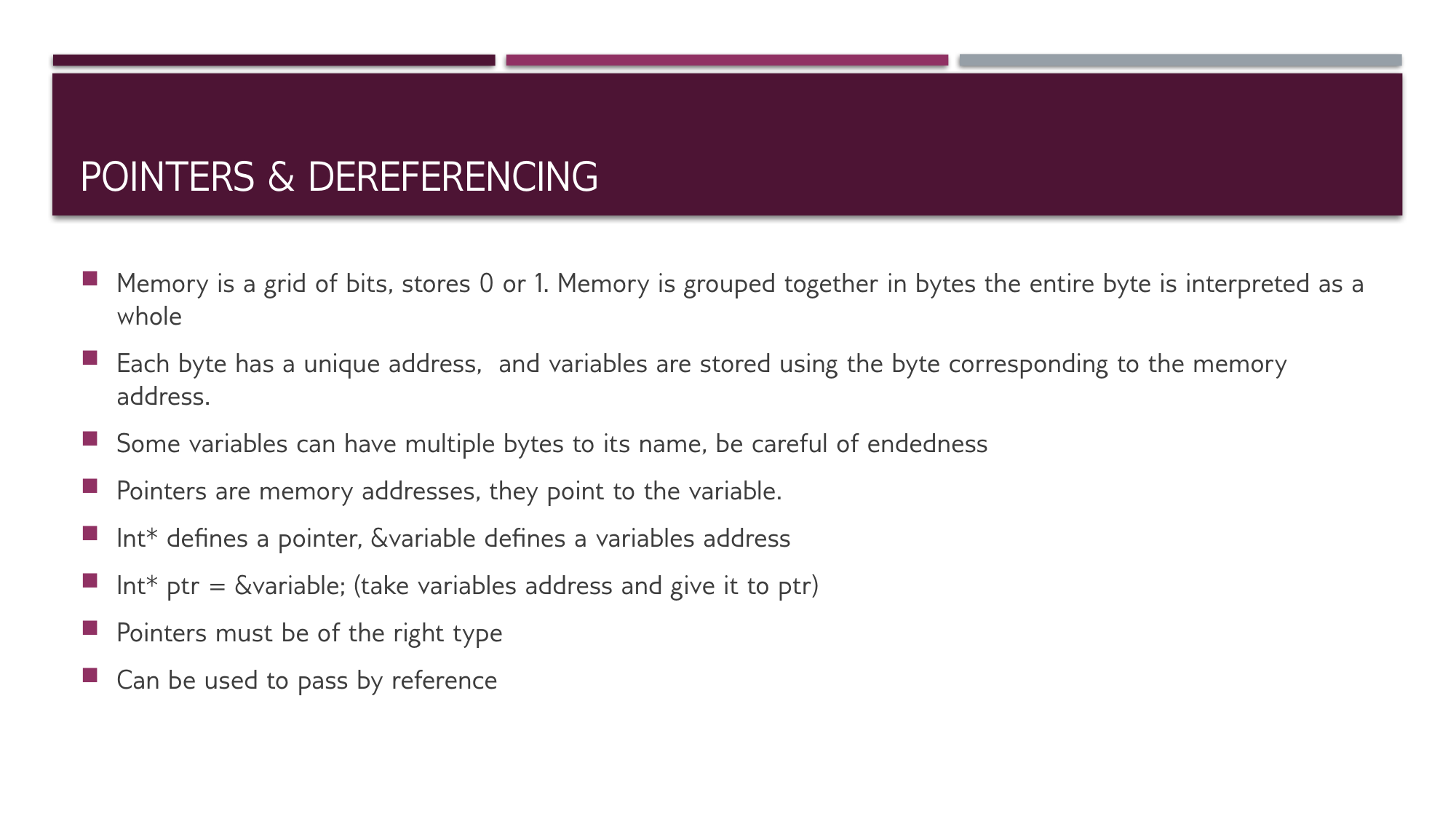

# Pointers & Dereferencing
Memory is a grid of bits, stores 0 or 1. Memory is grouped together in bytes the entire byte is interpreted as a whole
Each byte has a unique address,  and variables are stored using the byte corresponding to the memory address.
Some variables can have multiple bytes to its name, be careful of endedness
Pointers are memory addresses, they point to the variable.
Int* defines a pointer, &variable defines a variables address
Int* ptr = &variable; (take variables address and give it to ptr)
Pointers must be of the right type
Can be used to pass by reference